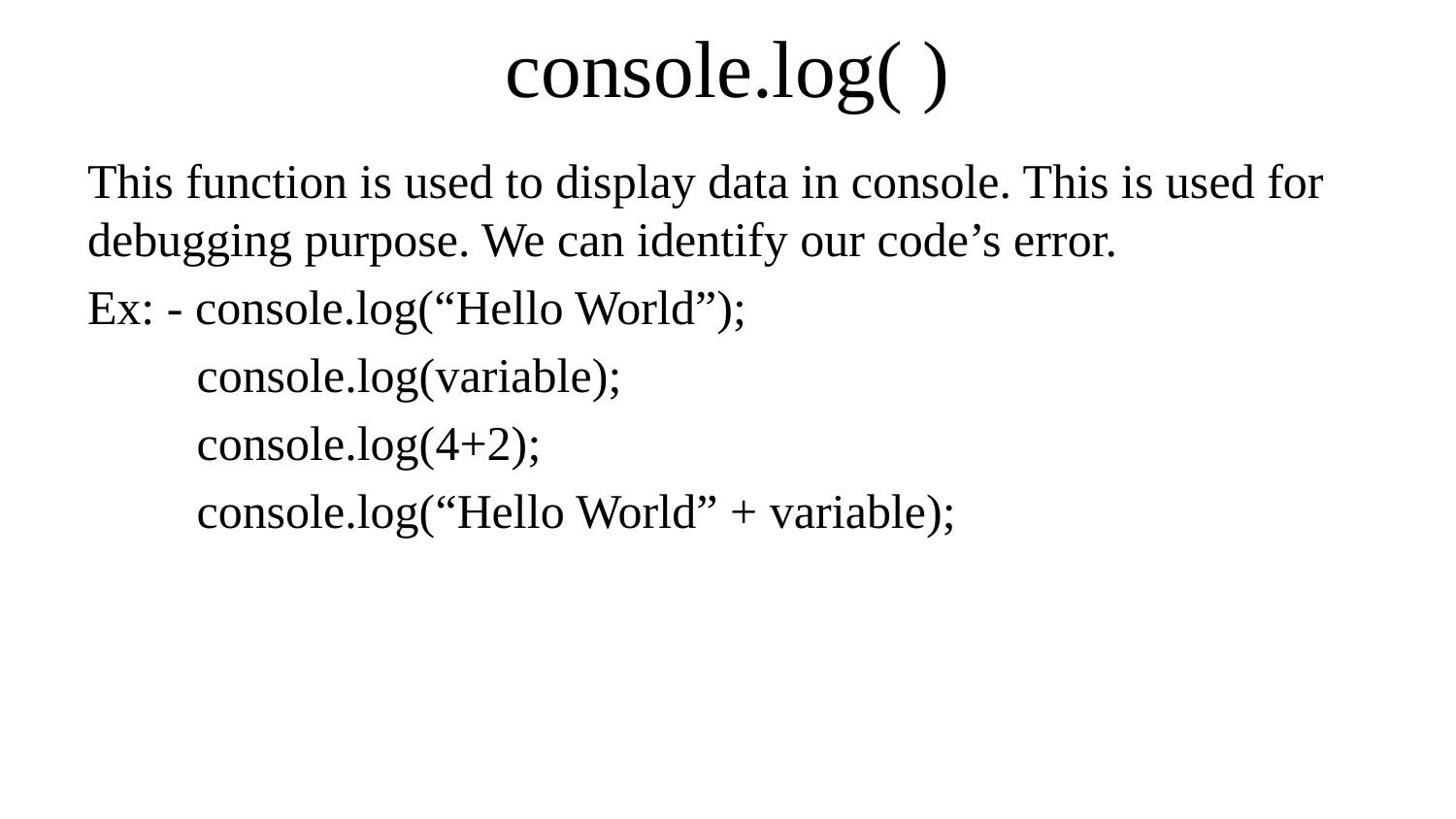

# console.log( )
This function is used to display data in console. This is used for debugging purpose. We can identify our code’s error.
Ex: - console.log(“Hello World”);
         console.log(variable);
         console.log(4+2);
         console.log(“Hello World” + variable);